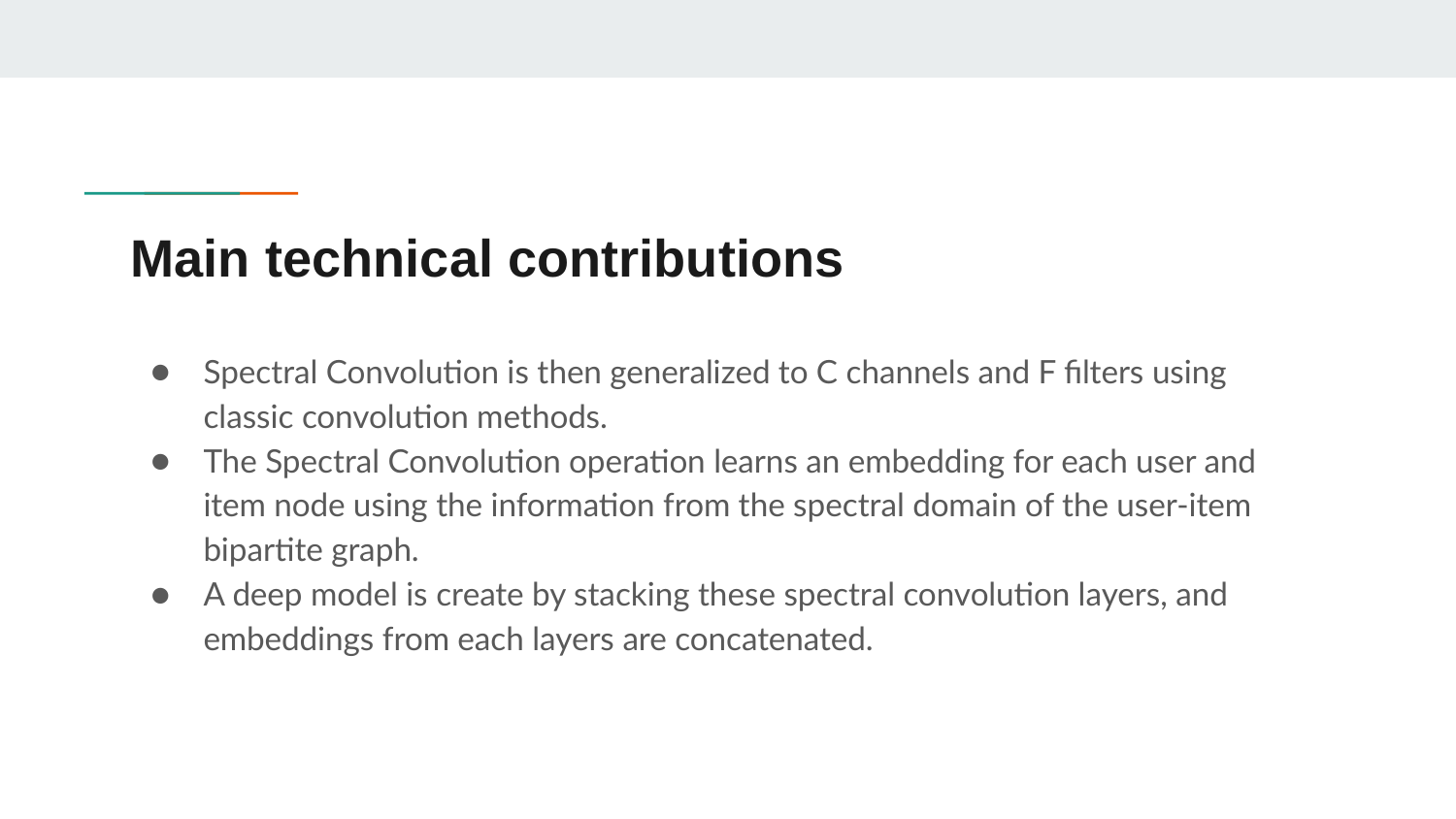

# Main technical contributions
Spectral Convolution is then generalized to C channels and F filters using classic convolution methods.
The Spectral Convolution operation learns an embedding for each user and item node using the information from the spectral domain of the user-item bipartite graph.
A deep model is create by stacking these spectral convolution layers, and embeddings from each layers are concatenated.